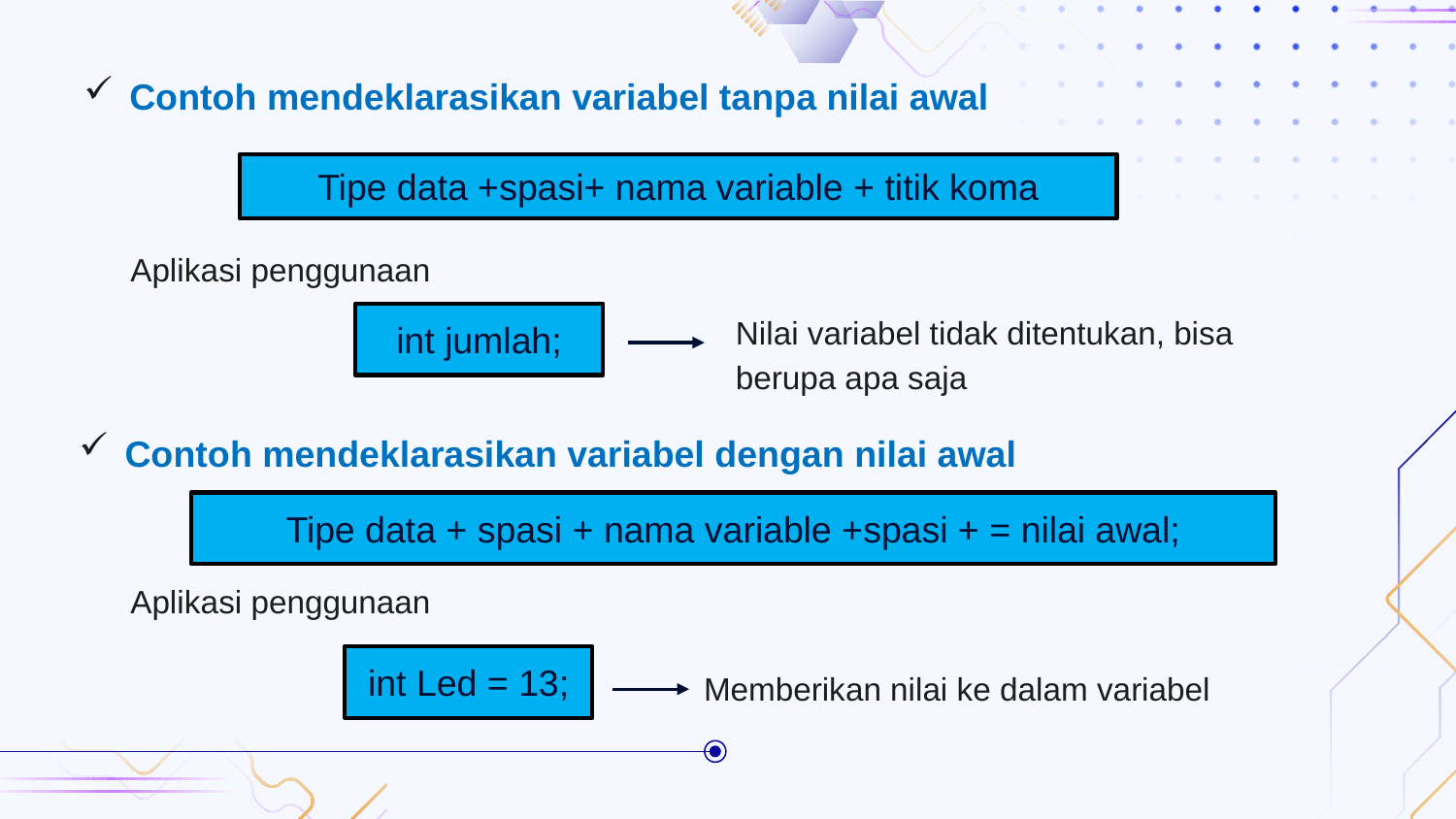

Contoh mendeklarasikan variabel tanpa nilai awal
Tipe data +spasi+ nama variable + titik koma
Aplikasi penggunaan
Nilai variabel tidak ditentukan, bisa berupa apa saja
int jumlah;
Contoh mendeklarasikan variabel dengan nilai awal
Tipe data + spasi + nama variable +spasi + = nilai awal;
Aplikasi penggunaan
int Led = 13;
Memberikan nilai ke dalam variabel